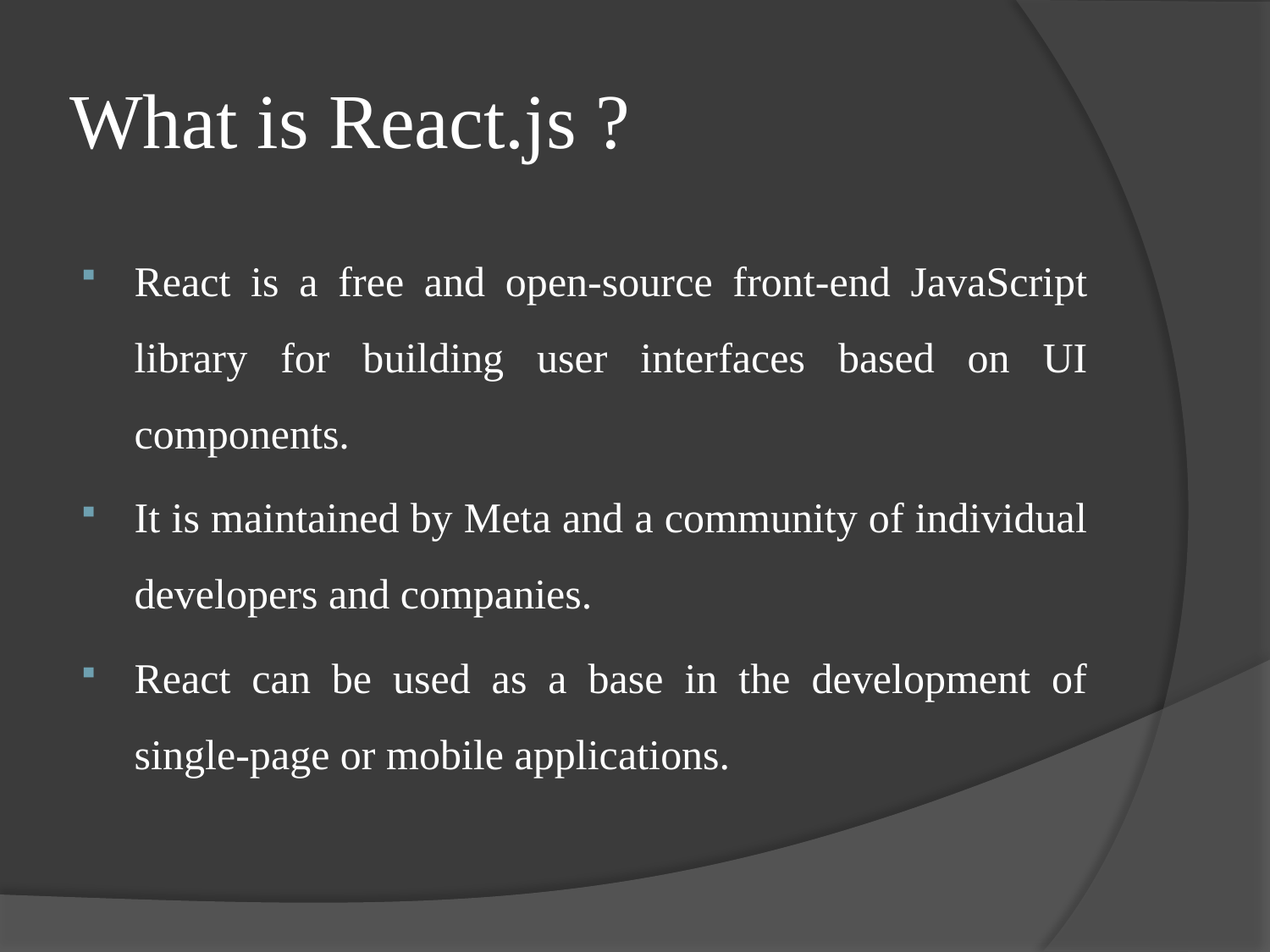

# What is React.js ?
React is a free and open-source front-end JavaScript library for building user interfaces based on UI components.
It is maintained by Meta and a community of individual developers and companies.
React can be used as a base in the development of single-page or mobile applications.